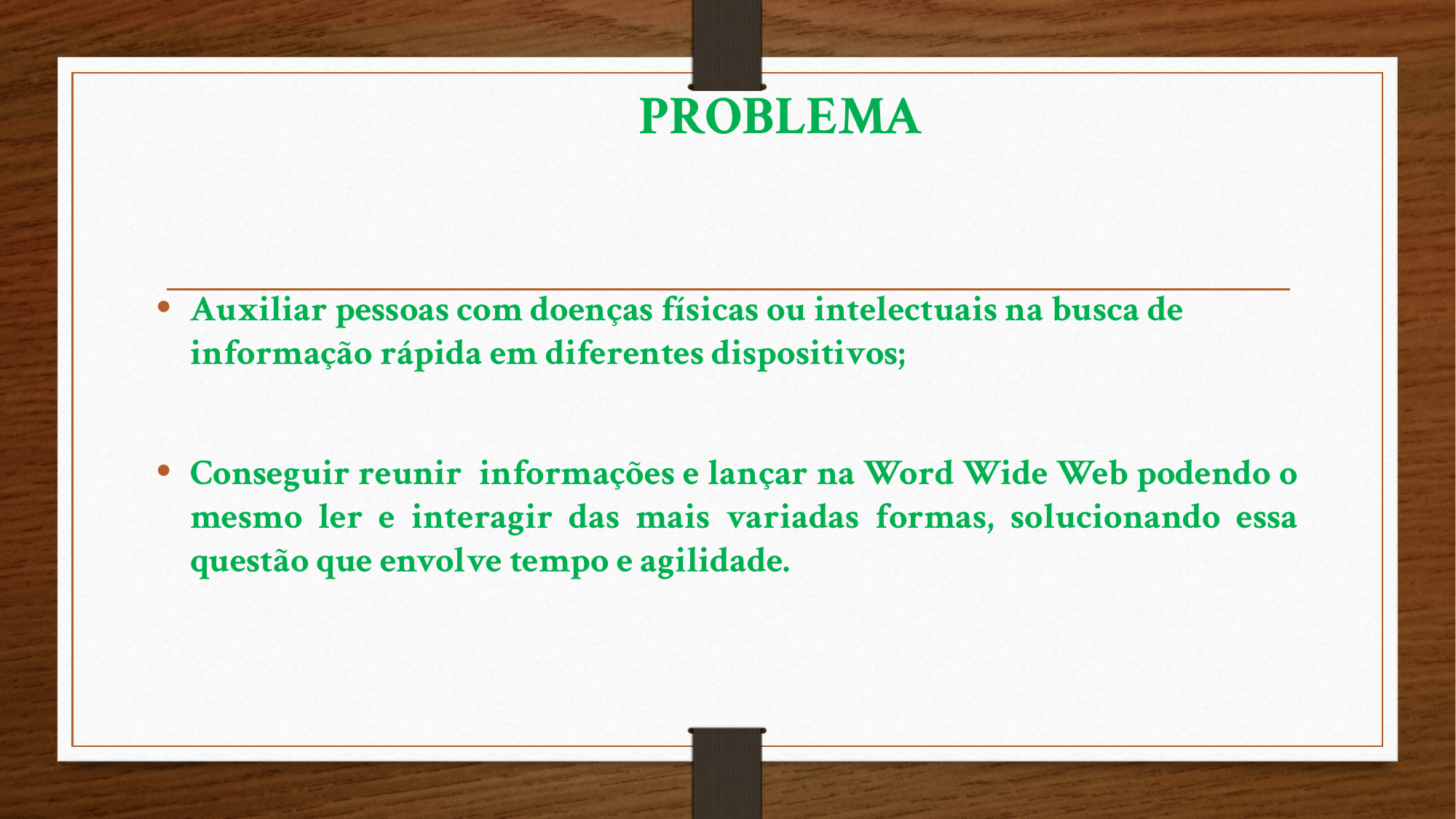

# PROBLEMA

Auxiliar pessoas com doenças físicas ou intelectuais na busca de informação rápida em diferentes dispositivos;

Conseguir reunir  informações e lançar na Word Wide Web podendo o mesmo ler e interagir das mais variadas formas, solucionando essa questão que envolve tempo e agilidade.